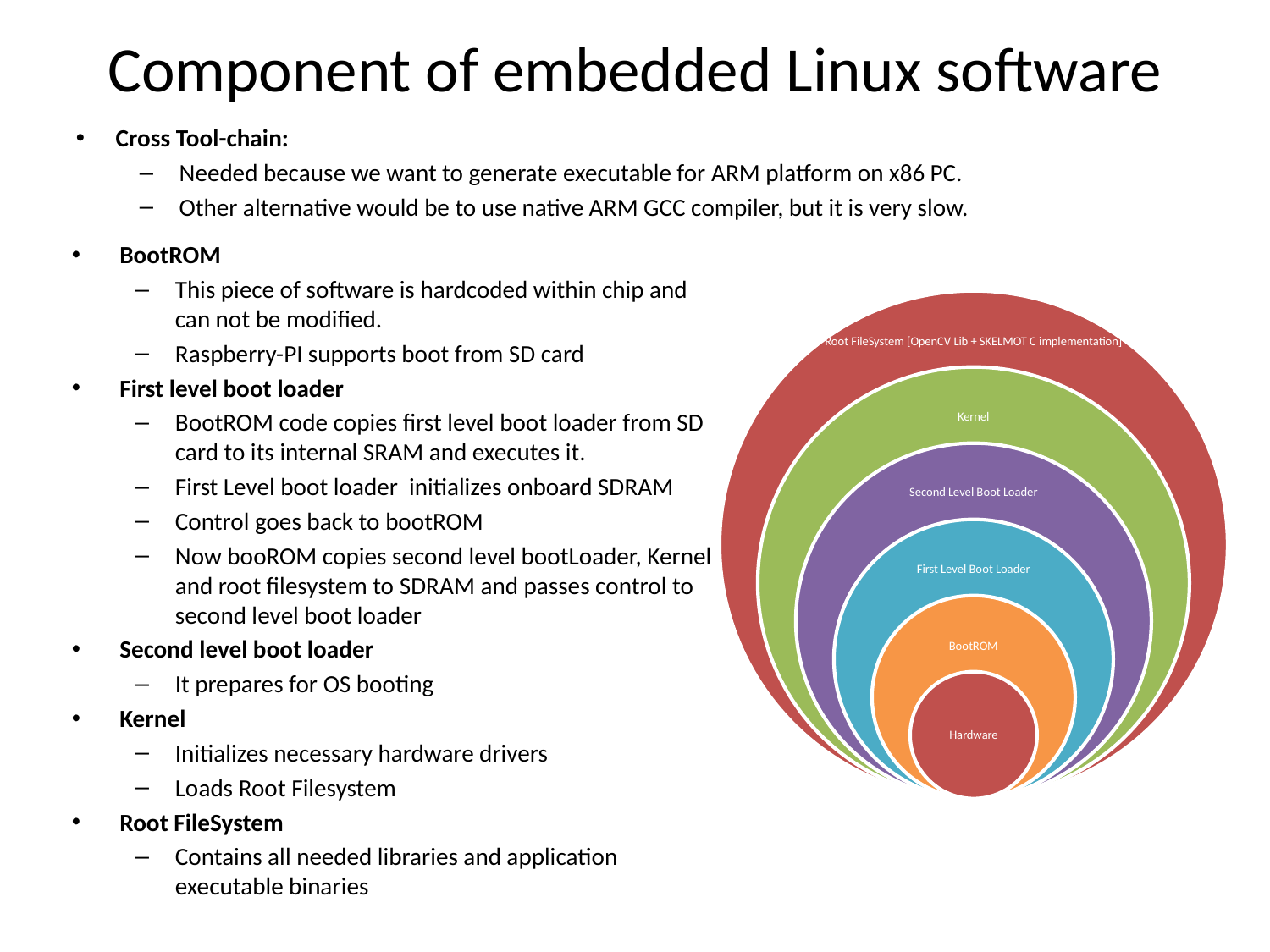

# Component of embedded Linux software

Cross Tool-chain:
Needed because we want to generate executable for ARM platform on x86 PC.
Other alternative would be to use native ARM GCC compiler, but it is very slow.

Root FileSystem [OpenCV Lib + SKELMOT C implementation]
Kernel
Second Level Boot Loader
First Level Boot Loader
BootROM
Hardware
BootROM
This piece of software is hardcoded within chip and can not be modified.
Raspberry-PI supports boot from SD card
First level boot loader
BootROM code copies first level boot loader from SD card to its internal SRAM and executes it.
First Level boot loader  initializes onboard SDRAM
Control goes back to bootROM
Now booROM copies second level bootLoader, Kernel and root filesystem to SDRAM and passes control to second level boot loader
Second level boot loader
It prepares for OS booting
Kernel
Initializes necessary hardware drivers
Loads Root Filesystem
Root FileSystem
Contains all needed libraries and application executable binaries